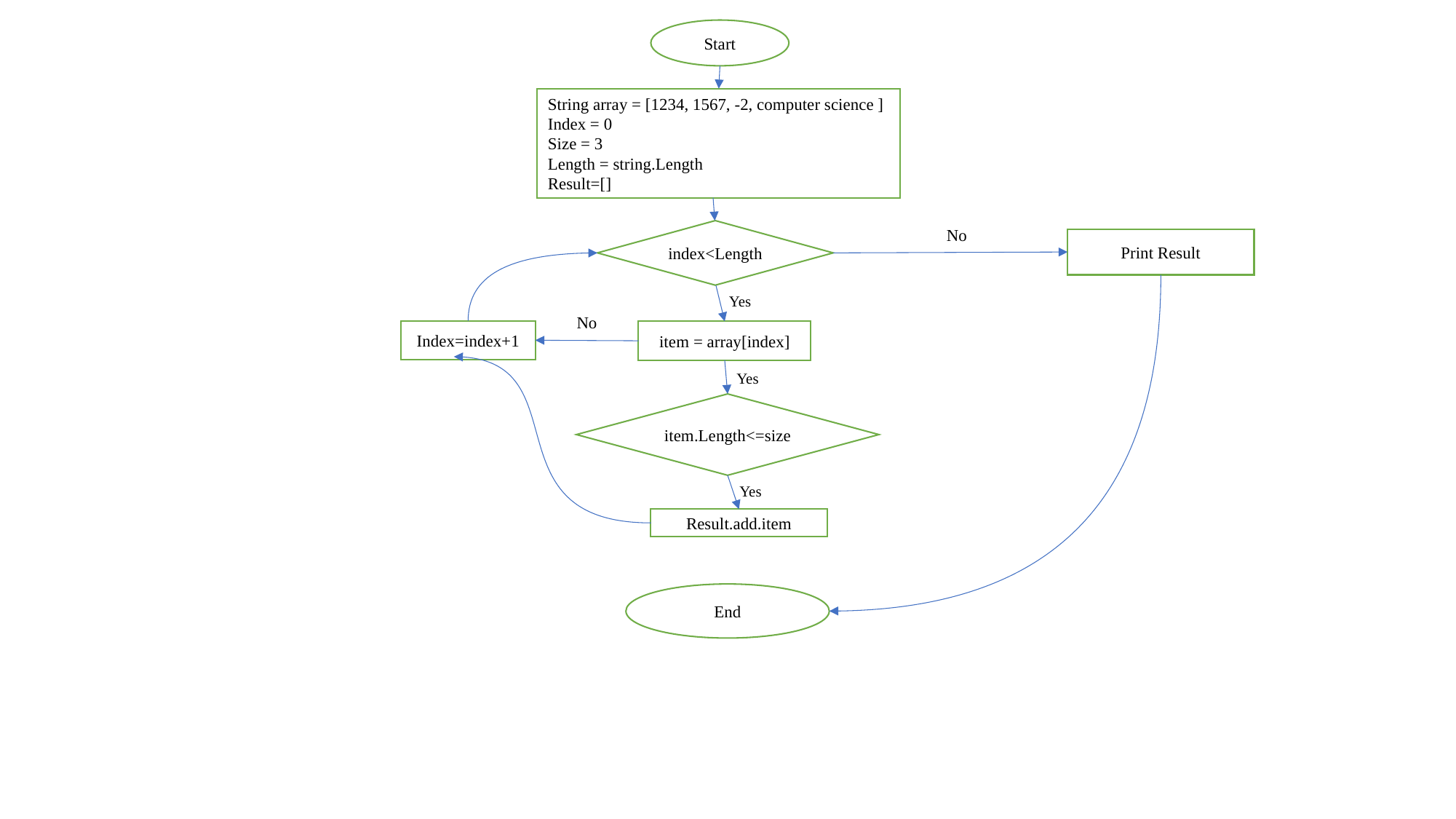

Start
String array = [1234, 1567, -2, computer science ]
Index = 0
Size = 3
Length = string.Length
Result=[]
No
index<Length
Print Result
Yes
No
Index=index+1
item = array[index]
Yes
item.Length<=size
Yes
Result.add.item
End